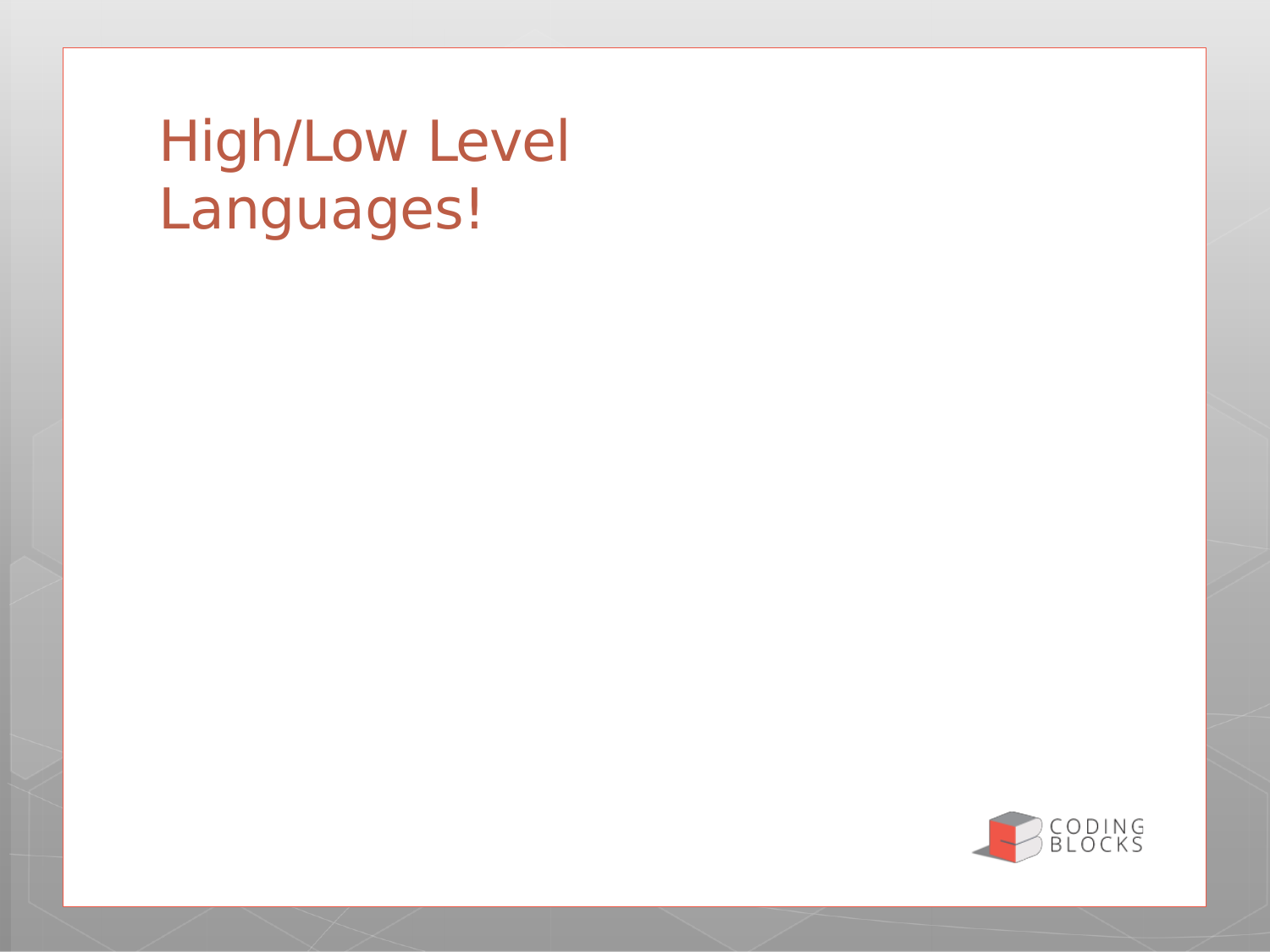

High/Low Level Languages!
C++/ Java/ Python
Assembly language
Machine Code